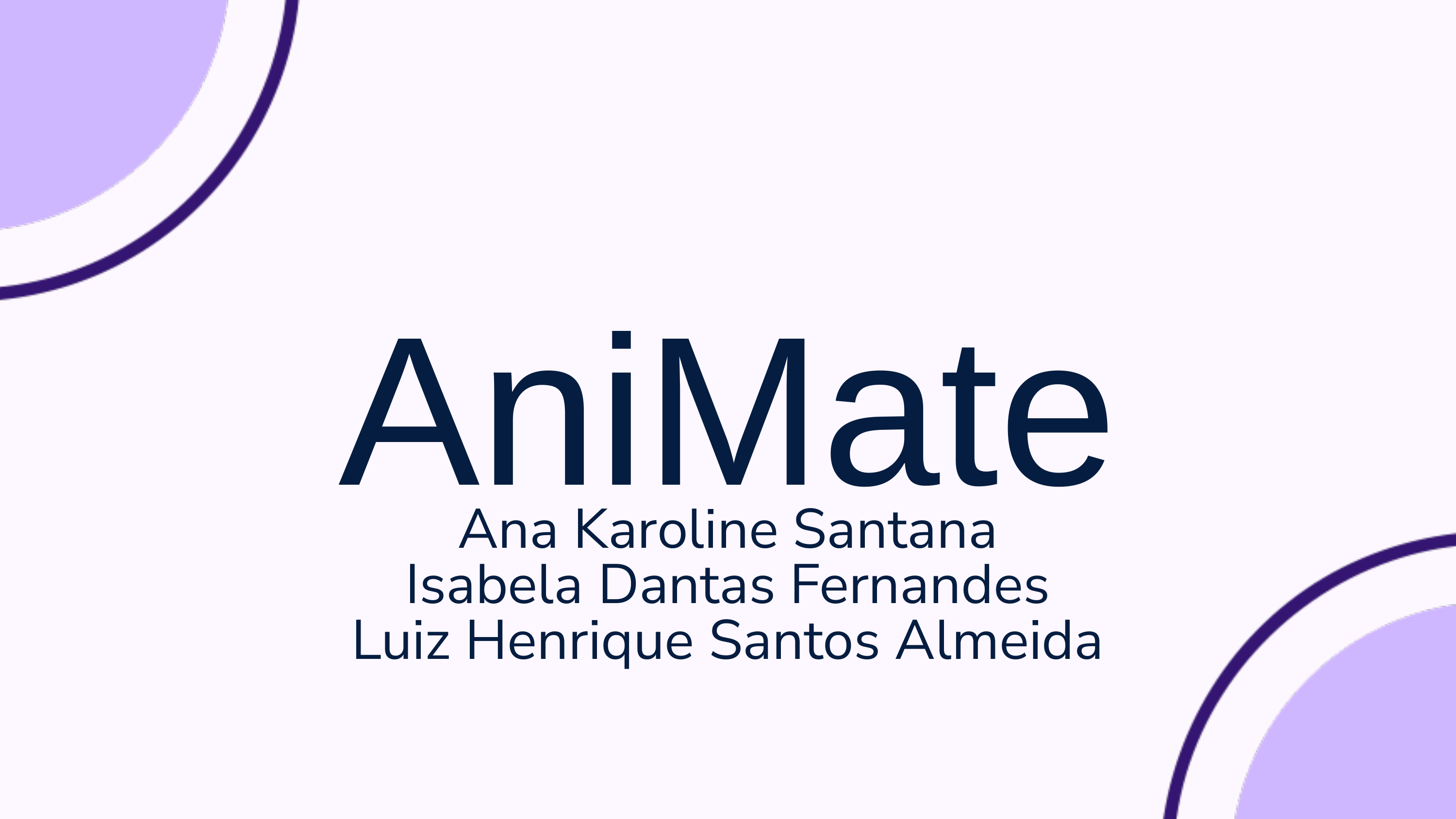

AniMate
Ana Karoline Santana
Isabela Dantas Fernandes
Luiz Henrique Santos Almeida